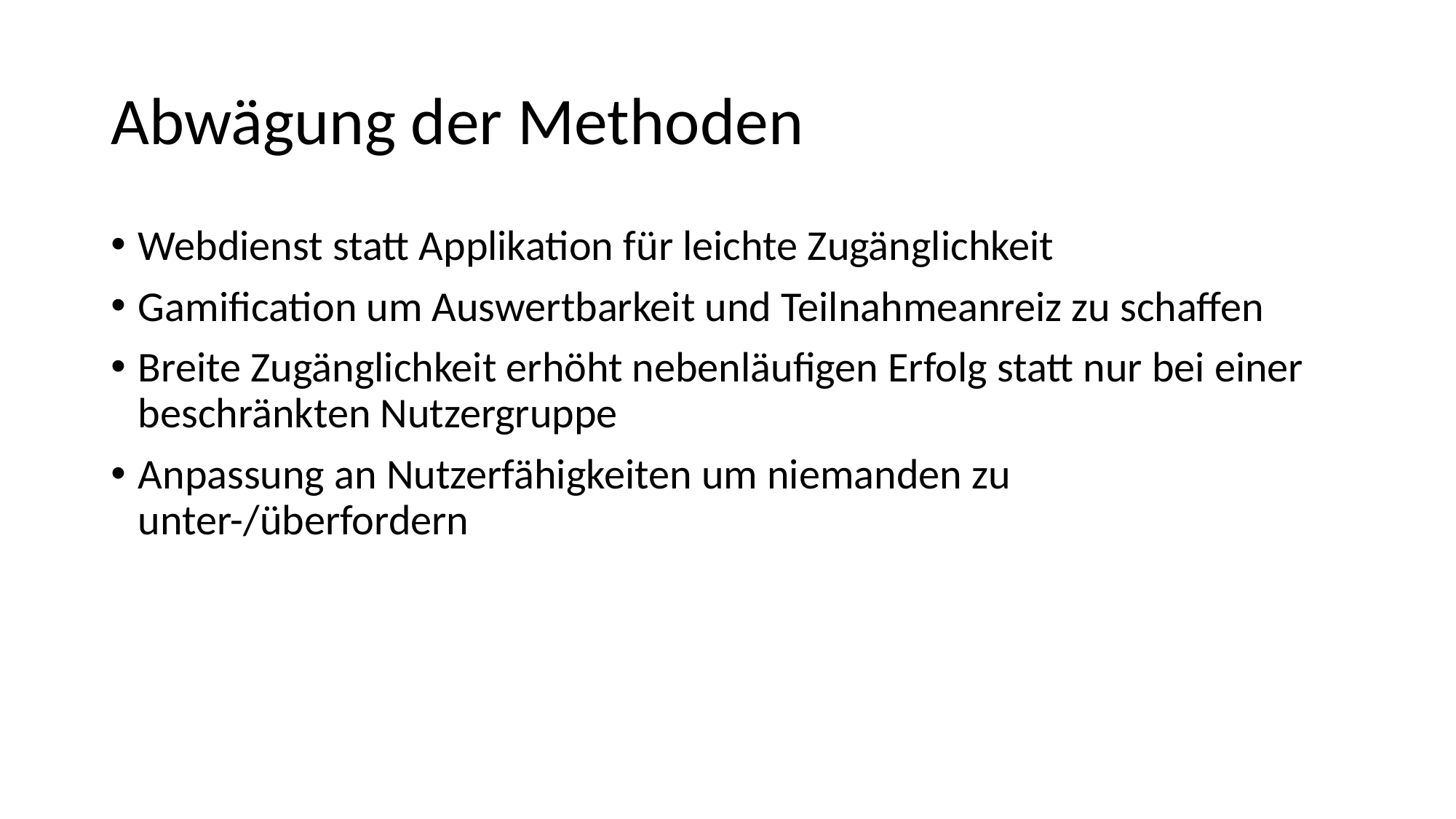

# Abwägung der Methoden
Webdienst statt Applikation für leichte Zugänglichkeit
Gamification um Auswertbarkeit und Teilnahmeanreiz zu schaffen
Breite Zugänglichkeit erhöht nebenläufigen Erfolg statt nur bei einer beschränkten Nutzergruppe
Anpassung an Nutzerfähigkeiten um niemanden zu unter-/überfordern